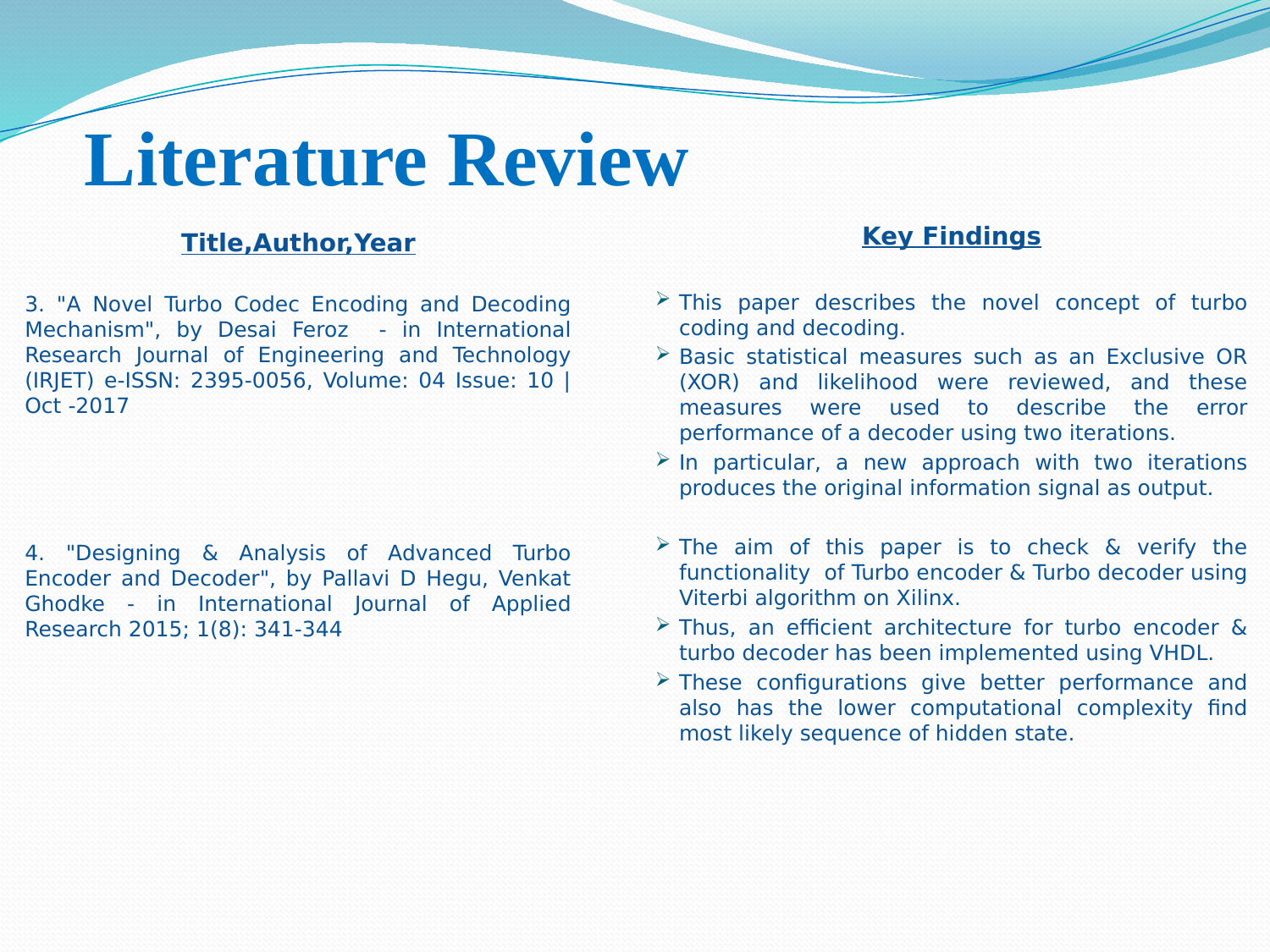

# Literature Review

Title,Author,Year

3. "A Novel Turbo Codec Encoding and Decoding Mechanism", by Desai Feroz  - in International Research Journal of Engineering and Technology (IRJET) e-ISSN: 2395-0056, Volume: 04 Issue: 10 | Oct -2017

4. "Designing & Analysis of Advanced Turbo Encoder and Decoder", by Pallavi D Hegu, Venkat Ghodke - in International Journal of Applied Research 2015; 1(8): 341-344
Key Findings

This paper describes the novel concept of turbo coding and decoding.
Basic statistical measures such as an Exclusive OR (XOR) and likelihood were reviewed, and these measures were used to describe the error performance of a decoder using two iterations.
In particular, a new approach with two iterations produces the original information signal as output.

The aim of this paper is to check & verify the functionality  of Turbo encoder & Turbo decoder using Viterbi algorithm on Xilinx.
Thus, an efficient architecture for turbo encoder & turbo decoder has been implemented using VHDL.
These configurations give better performance and also has the lower computational complexity find most likely sequence of hidden state.